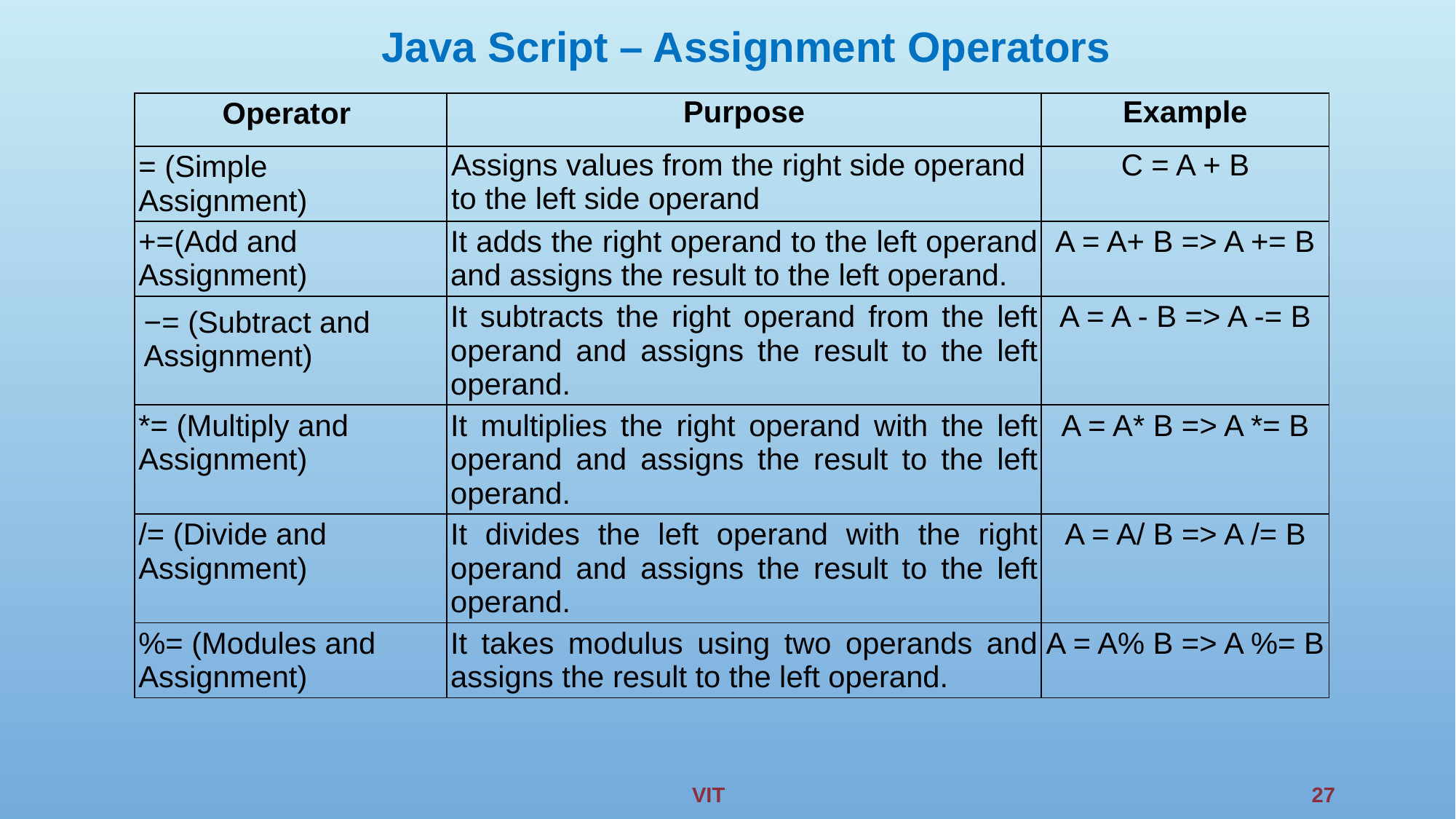

Java Script – Assignment Operators
| Operator | Purpose | Example |
| --- | --- | --- |
| = (Simple Assignment) | Assigns values from the right side operand to the left side operand | C = A + B |
| +=(Add and Assignment) | It adds the right operand to the left operand and assigns the result to the left operand. | A = A+ B => A += B |
| −= (Subtract and Assignment) | It subtracts the right operand from the left operand and assigns the result to the left operand. | A = A - B => A -= B |
| \*= (Multiply and Assignment) | It multiplies the right operand with the left operand and assigns the result to the left operand. | A = A\* B => A \*= B |
| /= (Divide and Assignment) | It divides the left operand with the right operand and assigns the result to the left operand. | A = A/ B => A /= B |
| %= (Modules and Assignment) | It takes modulus using two operands and assigns the result to the left operand. | A = A% B => A %= B |
VIT
27